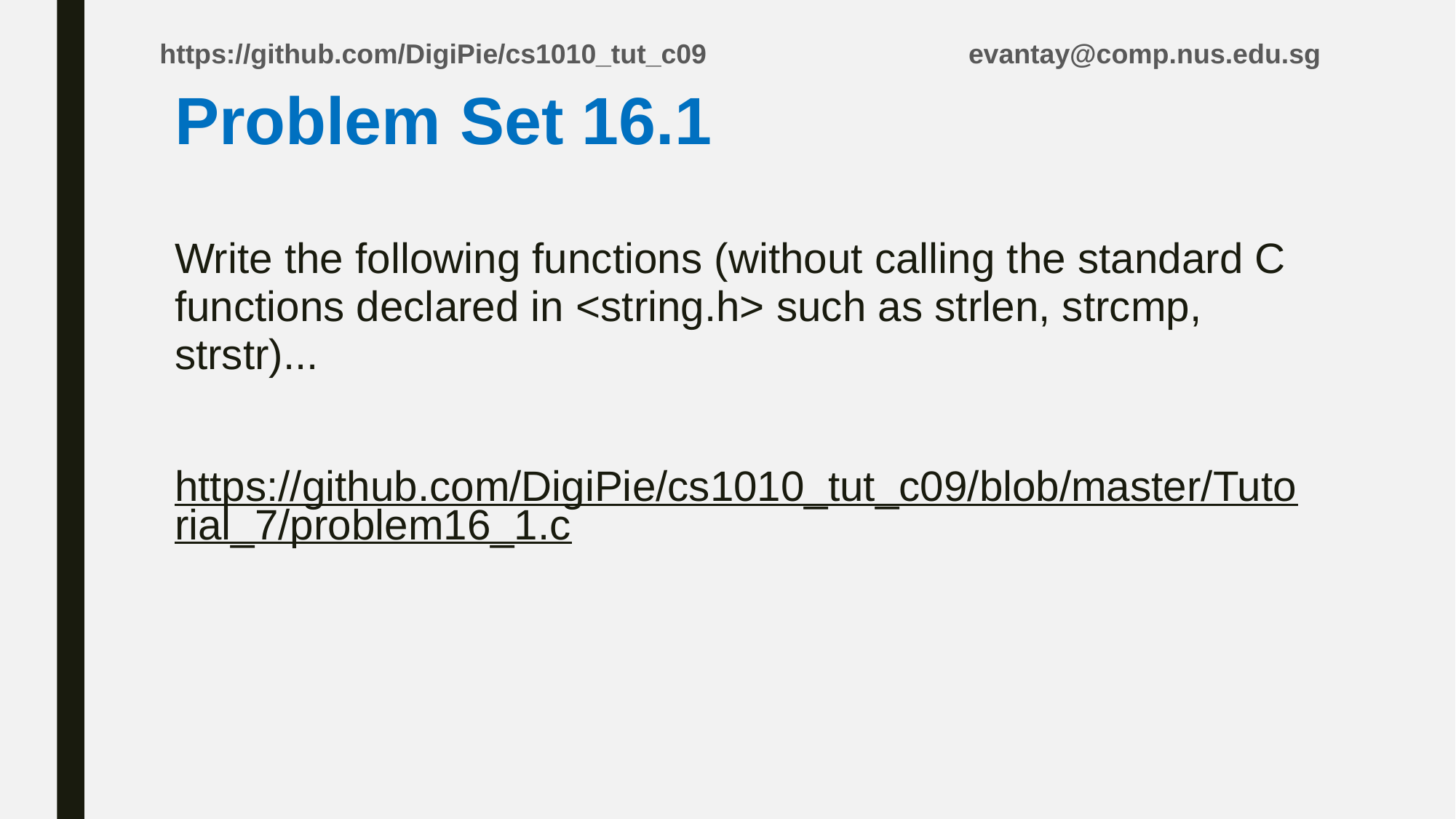

# Problem Set 16.1
Write the following functions (without calling the standard C functions declared in <string.h> such as strlen, strcmp, strstr)...

https://github.com/DigiPie/cs1010_tut_c09/blob/master/Tutorial_7/problem16_1.c